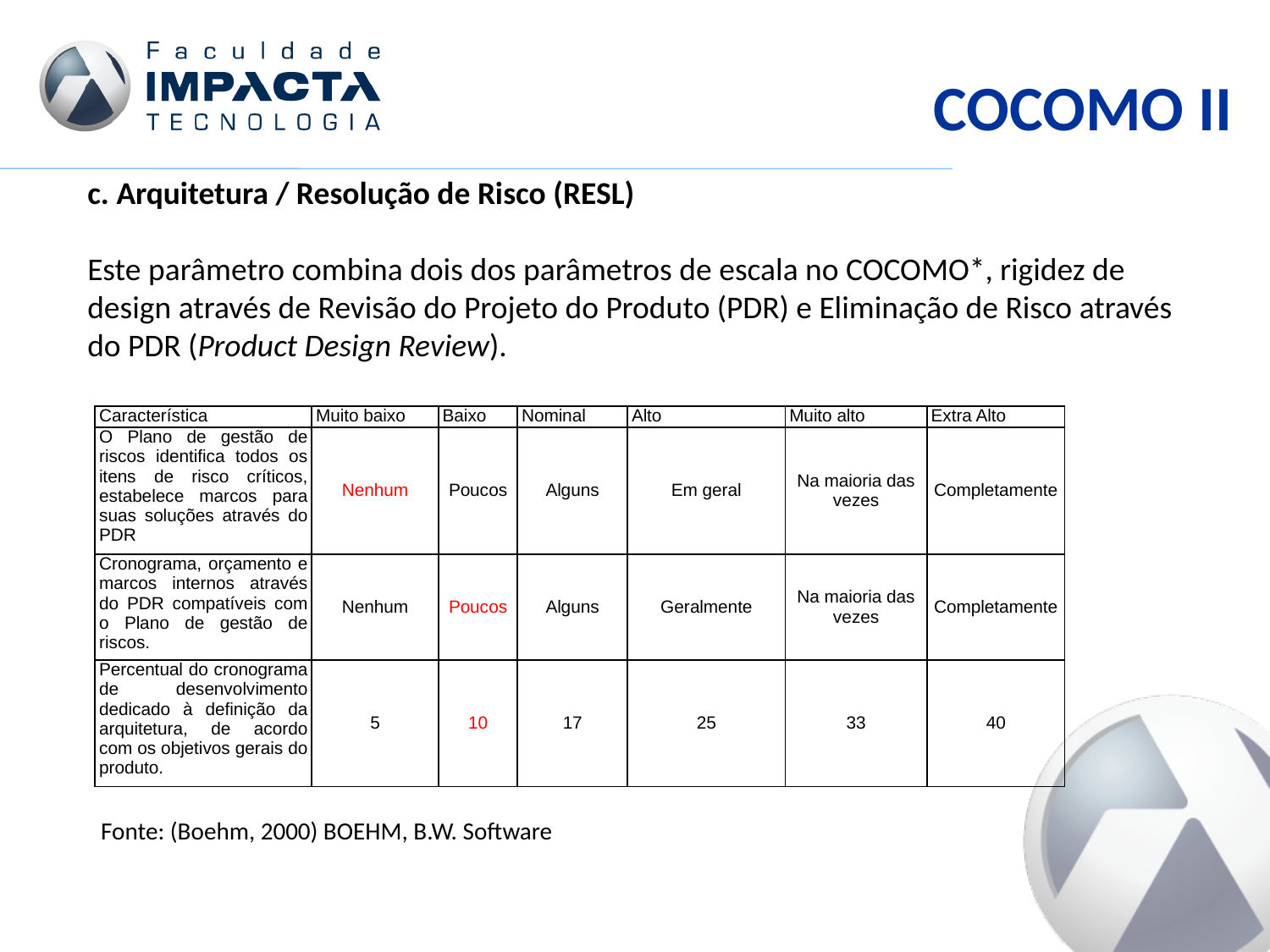

COCOMO II
c. Arquitetura / Resolução de Risco (RESL)

Este parâmetro combina dois dos parâmetros de escala no COCOMO*, rigidez de design através de Revisão do Projeto do Produto (PDR) e Eliminação de Risco através do PDR (Product Design Review).
| Característica | Muito baixo | Baixo | Nominal | Alto | Muito alto | Extra Alto |
| --- | --- | --- | --- | --- | --- | --- |
| O Plano de gestão de riscos identifica todos os itens de risco críticos, estabelece marcos para suas soluções através do PDR | Nenhum | Poucos | Alguns | Em geral | Na maioria das vezes | Completamente |
| Cronograma, orçamento e marcos internos através do PDR compatíveis com o Plano de gestão de riscos. | Nenhum | Poucos | Alguns | Geralmente | Na maioria das vezes | Completamente |
| Percentual do cronograma de desenvolvimento dedicado à definição da arquitetura, de acordo com os objetivos gerais do produto. | 5 | 10 | 17 | 25 | 33 | 40 |
Fonte: (Boehm, 2000) BOEHM, B.W. Software